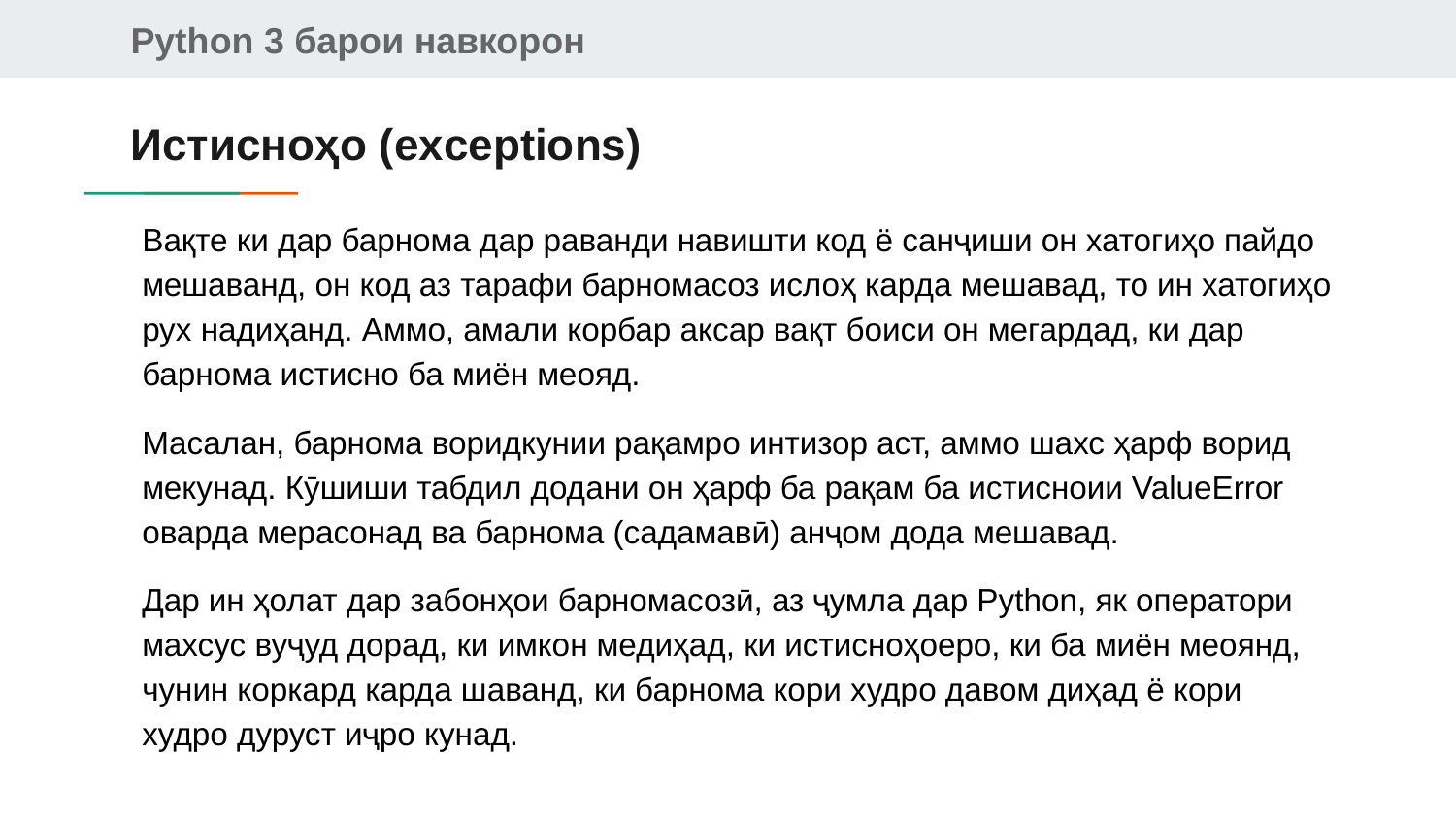

# Истисноҳо (exceptions)
Вақте ки дар барнома дар раванди навишти код ё санҷиши он хатогиҳо пайдо мешаванд, он код аз тарафи барномасоз ислоҳ карда мешавад, то ин хатогиҳо рух надиҳанд. Аммо, амали корбар аксар вақт боиси он мегардад, ки дар барнома истисно ба миён меояд.
Масалан, барнома воридкунии рақамро интизор аст, аммо шахс ҳарф ворид мекунад. Кӯшиши табдил додани он ҳарф ба рақам ба истисноии ValueError оварда мерасонад ва барнома (садамавӣ) анҷом дода мешавад.
Дар ин ҳолат дар забонҳои барномасозӣ, аз ҷумла дар Python, як оператори махсус вуҷуд дорад, ки имкон медиҳад, ки истисноҳоеро, ки ба миён меоянд, чунин коркард карда шаванд, ки барнома кори худро давом диҳад ё кори худро дуруст иҷро кунад.